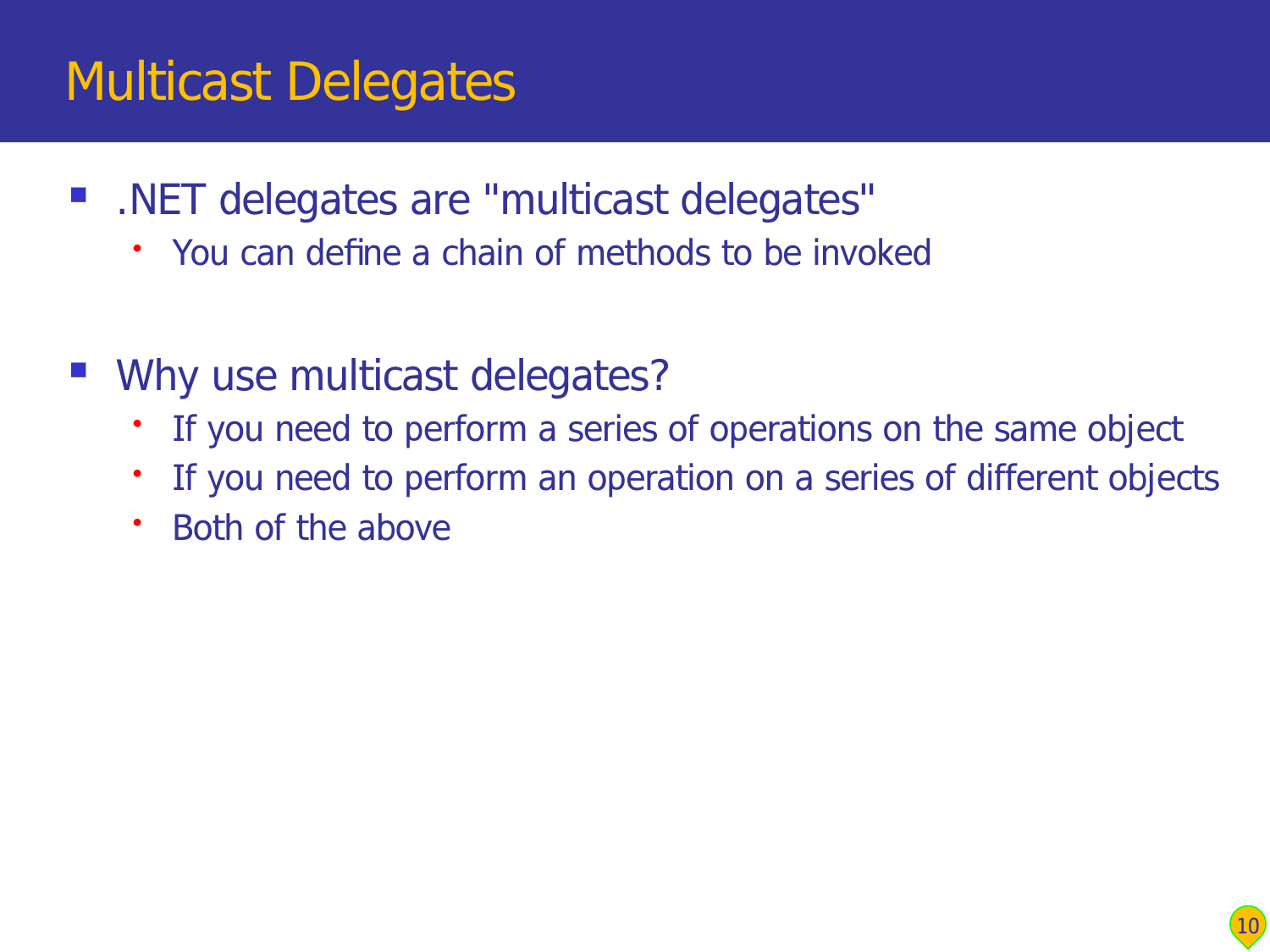

# Multicast Delegates
.NET delegates are "multicast delegates"
You can define a chain of methods to be invoked

Why use multicast delegates?
If you need to perform a series of operations on the same object
If you need to perform an operation on a series of different objects
Both of the above

10